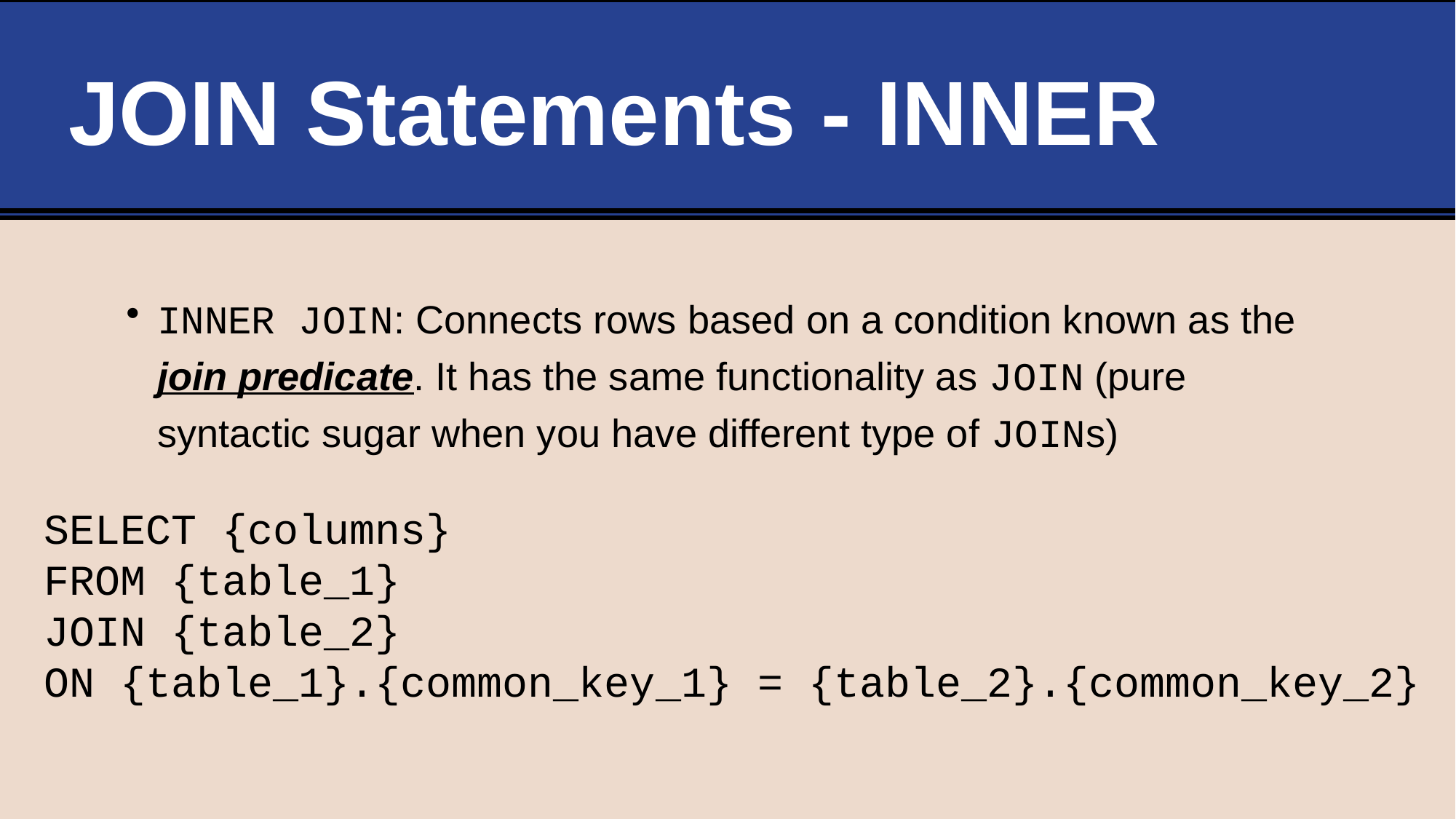

# JOIN Statements - INNER

INNER JOIN: Connects rows based on a condition known as the join predicate. It has the same functionality as JOIN (pure syntactic sugar when you have different type of JOINs)
SELECT {columns}
FROM {table_1}
JOIN {table_2}
ON {table_1}.{common_key_1} = {table_2}.{common_key_2}